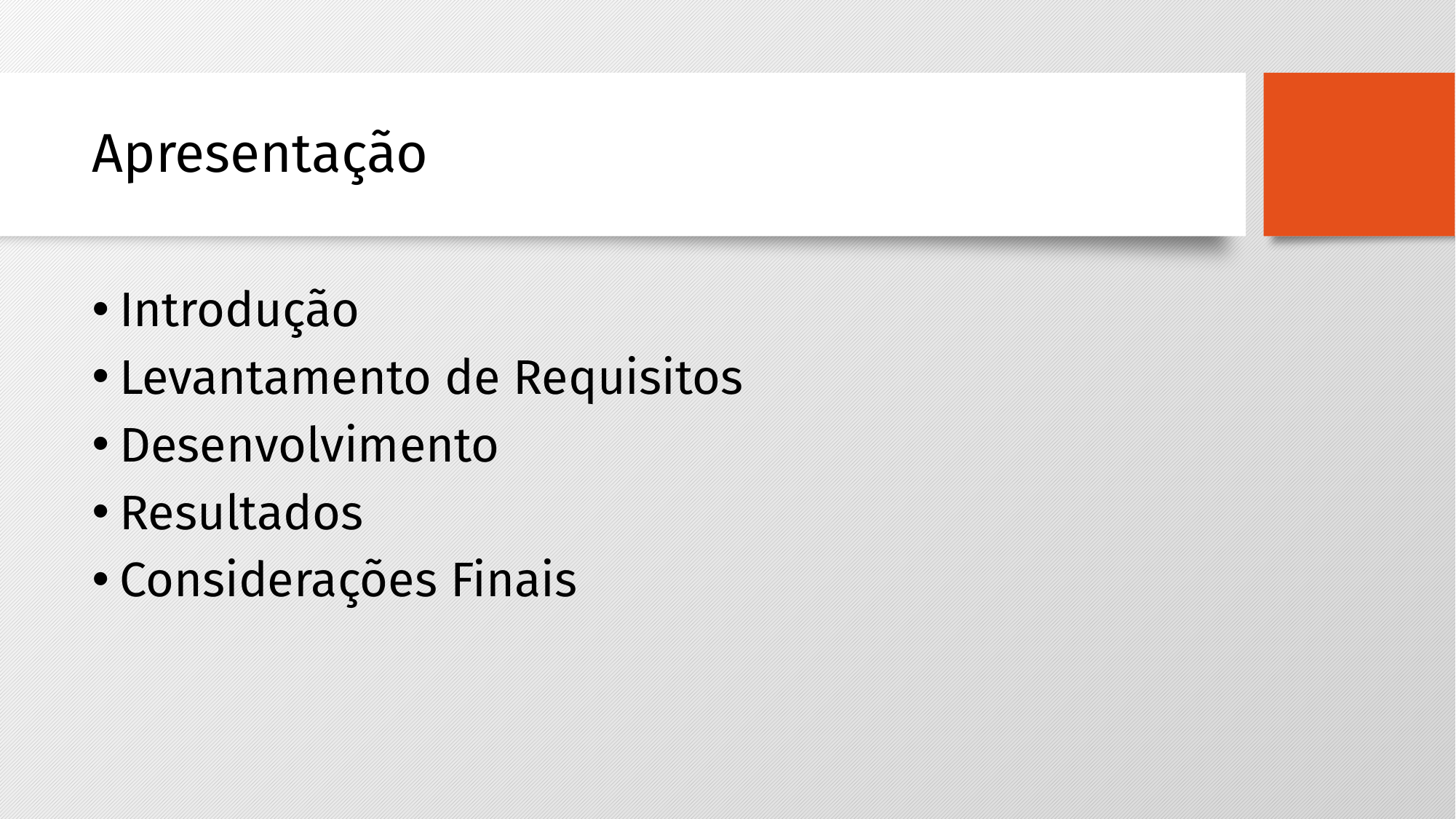

# Apresentação
Introdução
Levantamento de Requisitos
Desenvolvimento
Resultados
Considerações Finais